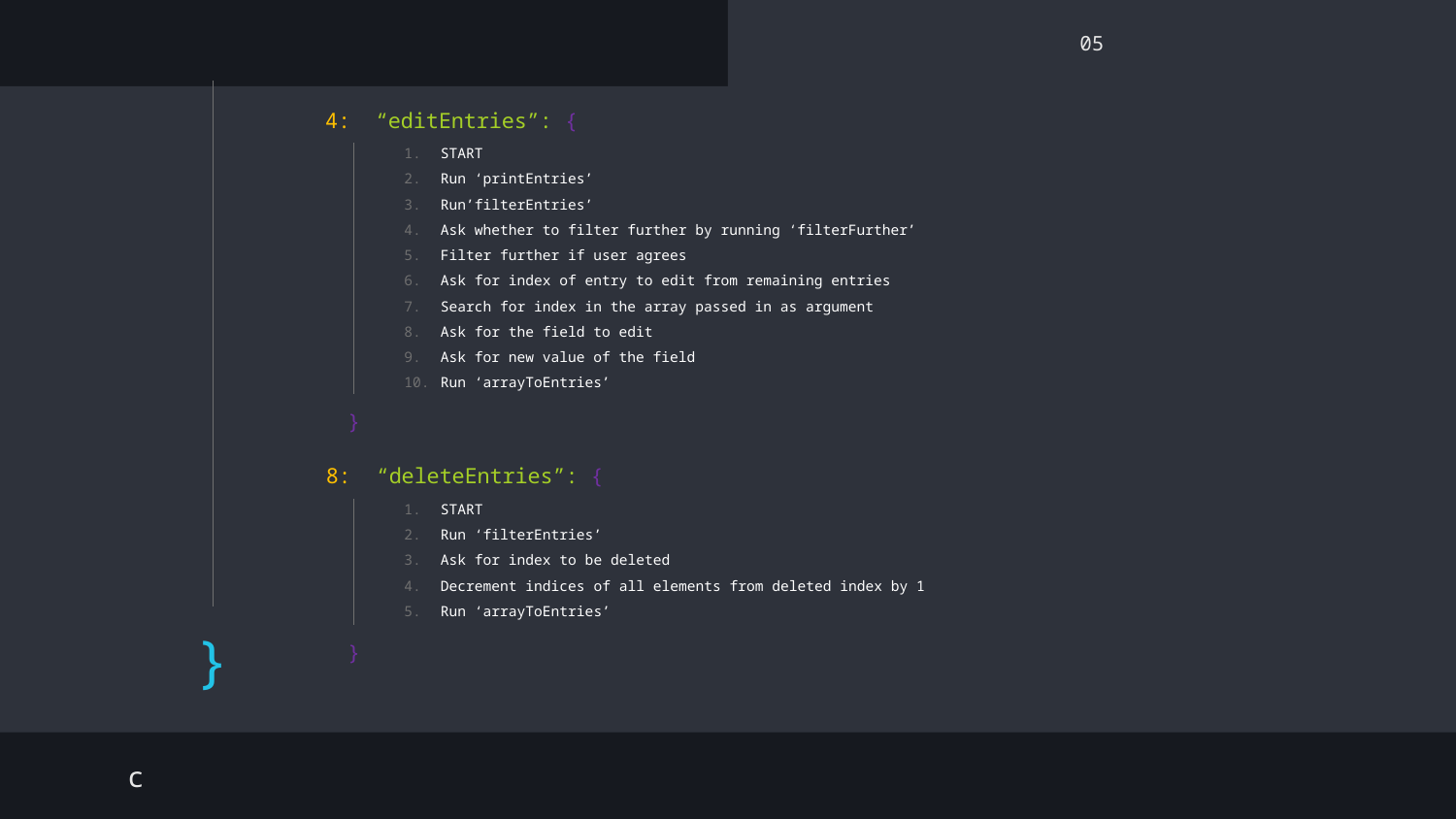

05
}

4:  “editEntries”: {
START
Run ‘printEntries’
Run’filterEntries’
Ask whether to filter further by running ‘filterFurther’
Filter further if user agrees
Ask for index of entry to edit from remaining entries
Search for index in the array passed in as argument
Ask for the field to edit
Ask for new value of the field
Run ‘arrayToEntries’
}
8:  “deleteEntries”: {
START
Run ‘filterEntries’
Ask for index to be deleted
Decrement indices of all elements from deleted index by 1
Run ‘arrayToEntries’
}
c